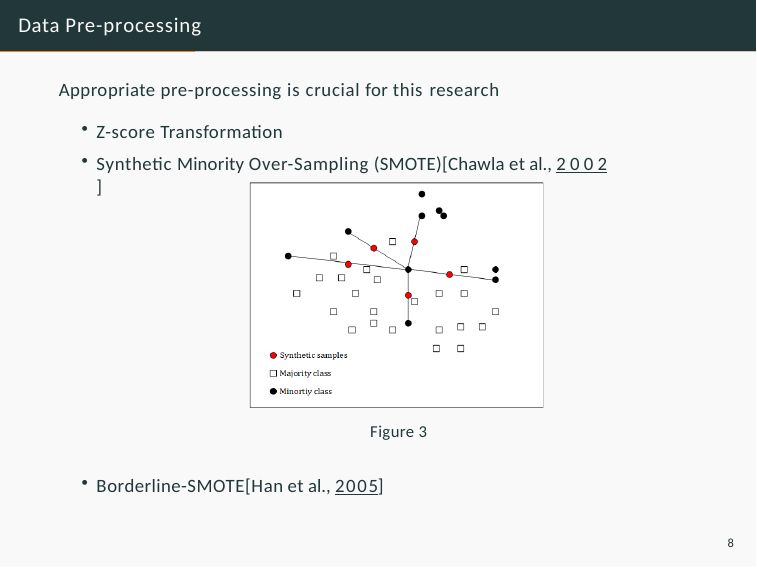

# Data Pre-processing

Appropriate pre-processing is crucial for this research
Z-score Transformation
Synthetic Minority Over-Sampling (SMOTE)[Chawla et al., 2002]

Figure 3

Borderline-SMOTE[Han et al., 2005]
8